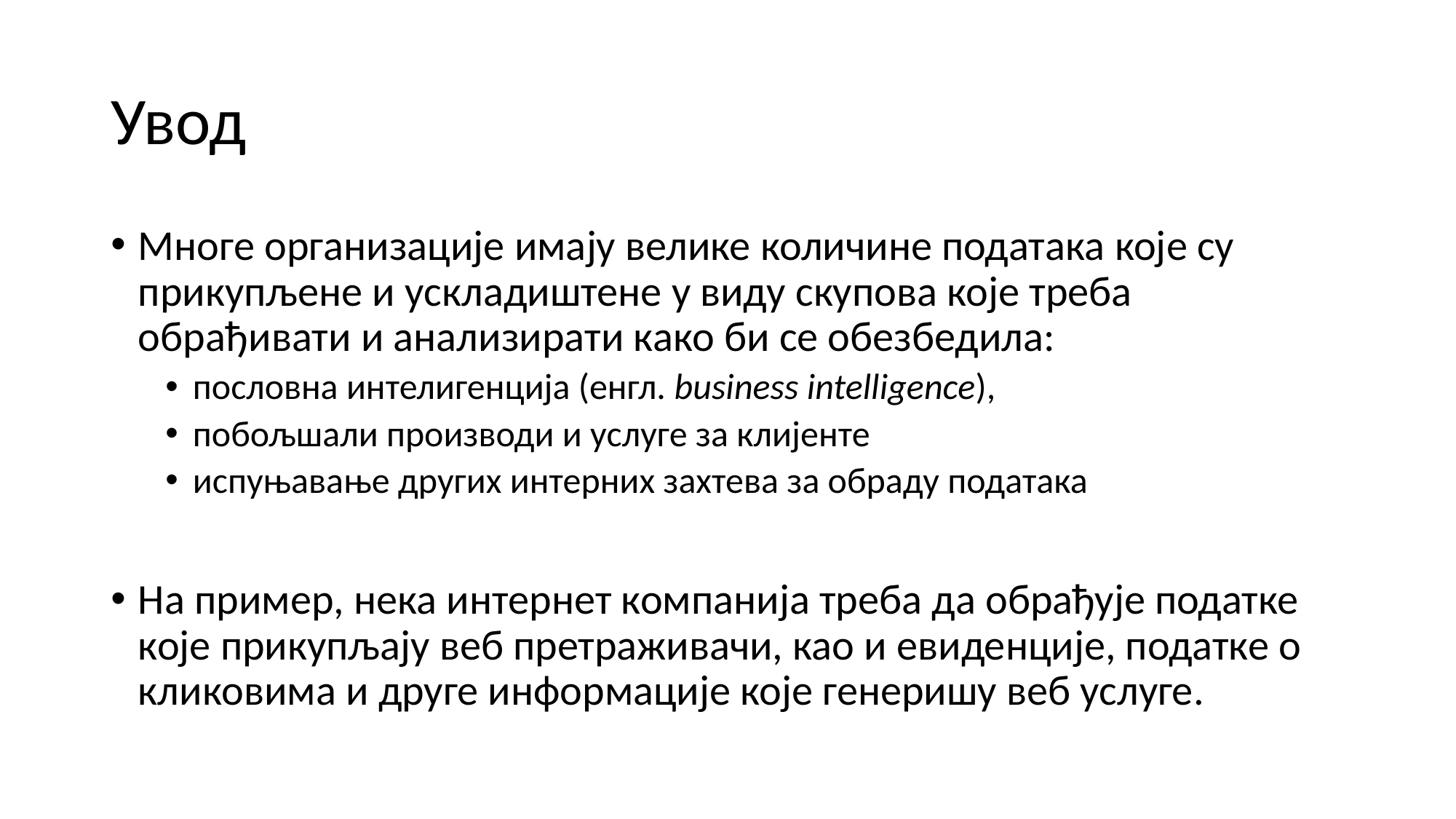

# Увод
Многе организације имају велике количине података којe су прикупљенe и ускладиштенe у виду скупова које треба обрађивати и анализирати како би се обезбедила:
пословна интелигенција (енгл. business intelligence),
побољшали производи и услуге за клијенте
испуњавање других интерних захтева за обраду података

На пример, нека интернет компанијa треба да обрађујe податке које прикупљају веб претраживачи, као и евиденције, податке о кликовима и друге информације које генеришу веб услуге.